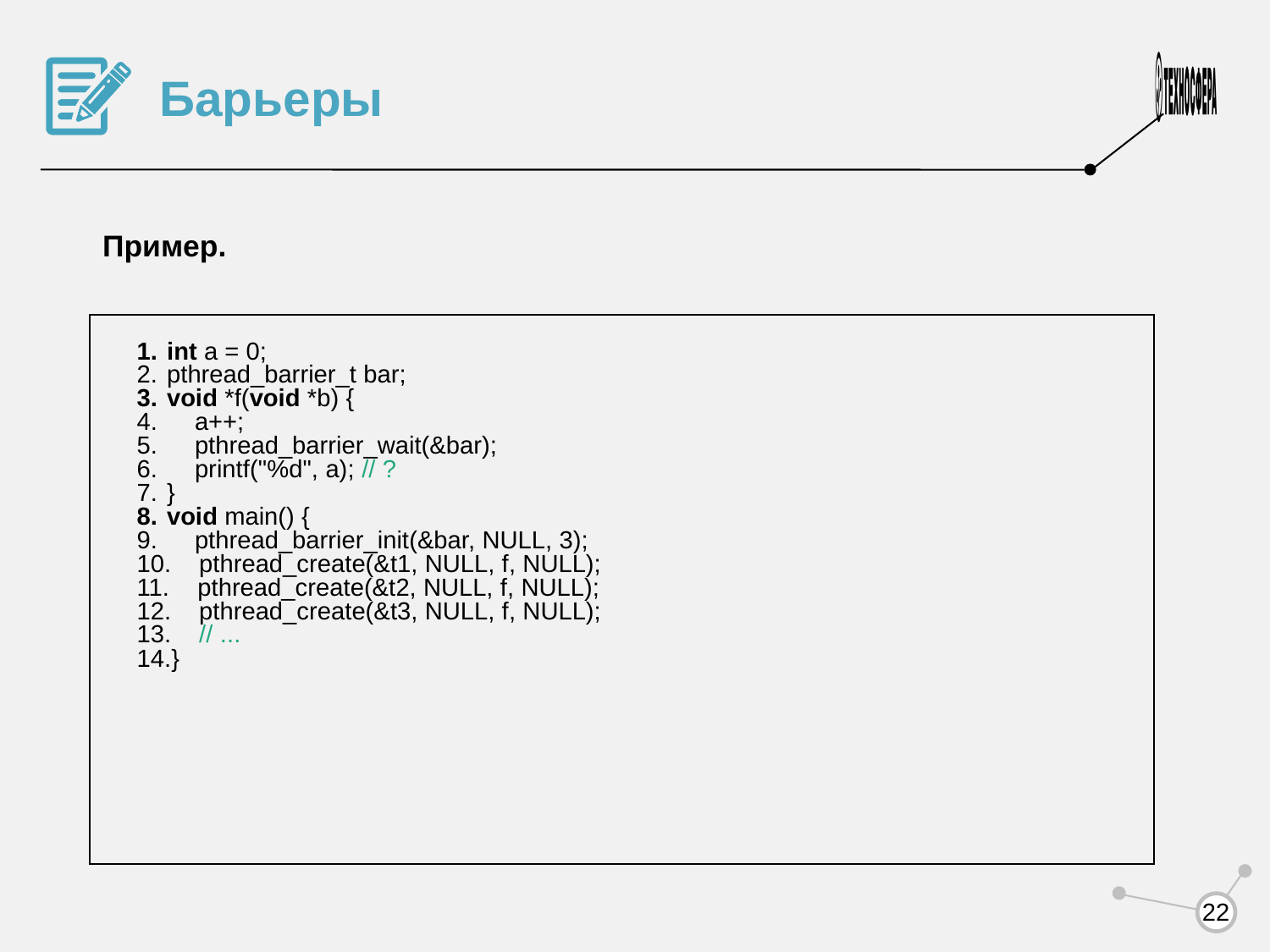

Барьеры
Пример.
int a = 0;
pthread_barrier_t bar;
void *f(void *b) {
    a++;
    pthread_barrier_wait(&bar);
    printf("%d", a); // ?
}
void main() {
    pthread_barrier_init(&bar, NULL, 3);
    pthread_create(&t1, NULL, f, NULL);
    pthread_create(&t2, NULL, f, NULL);
    pthread_create(&t3, NULL, f, NULL);
    // ...
}
22